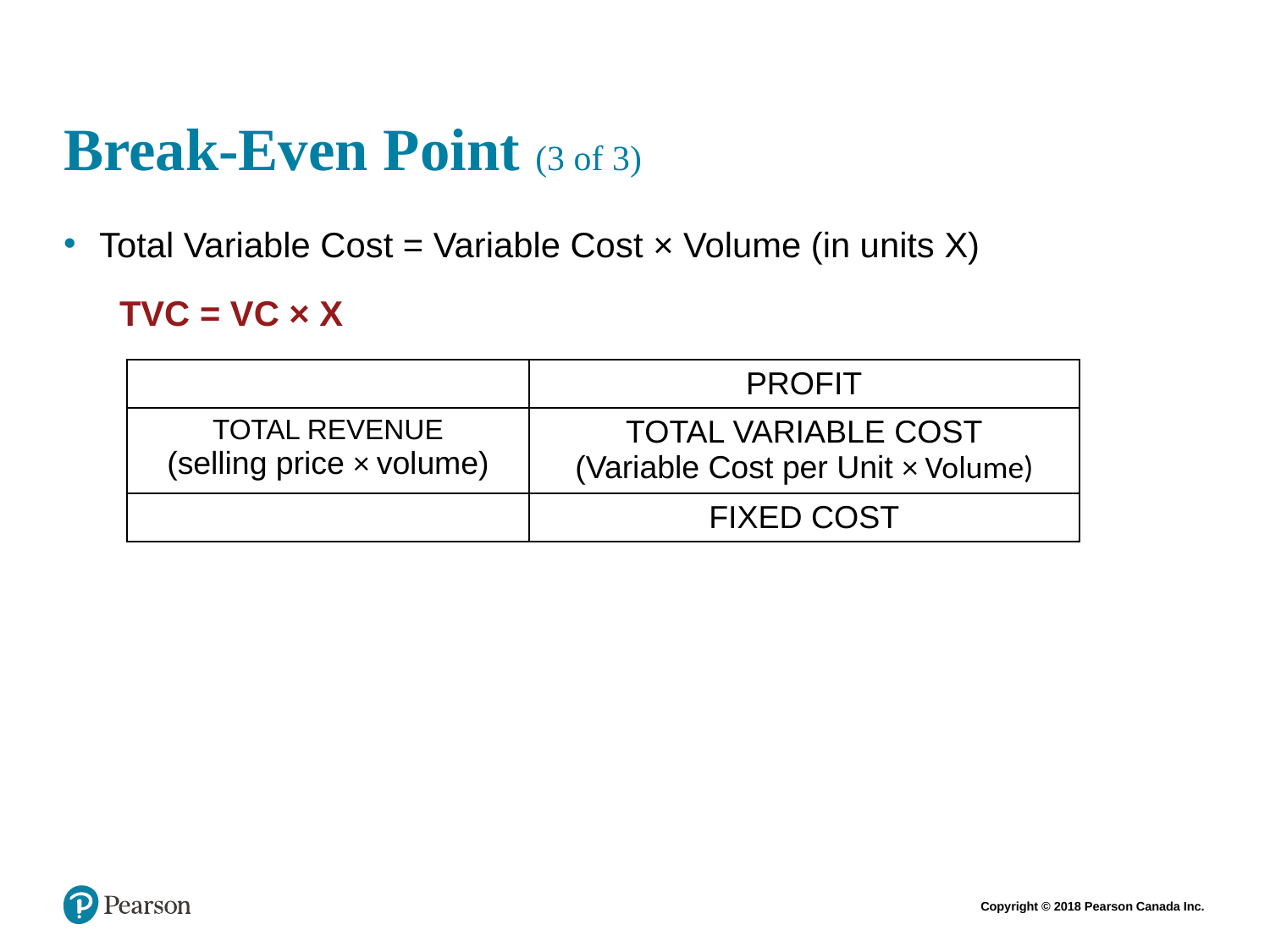

# Break-Even Point (3 of 3)
Total Variable Cost = Variable Cost × Volume (in units X)
TVC = VC × X
| Blank | PROFIT |
| --- | --- |
| TOTAL REVENUE (selling price × volume) | TOTAL VARIABLE COST (Variable Cost per Unit × Volume) |
| Blank | FIXED COST |